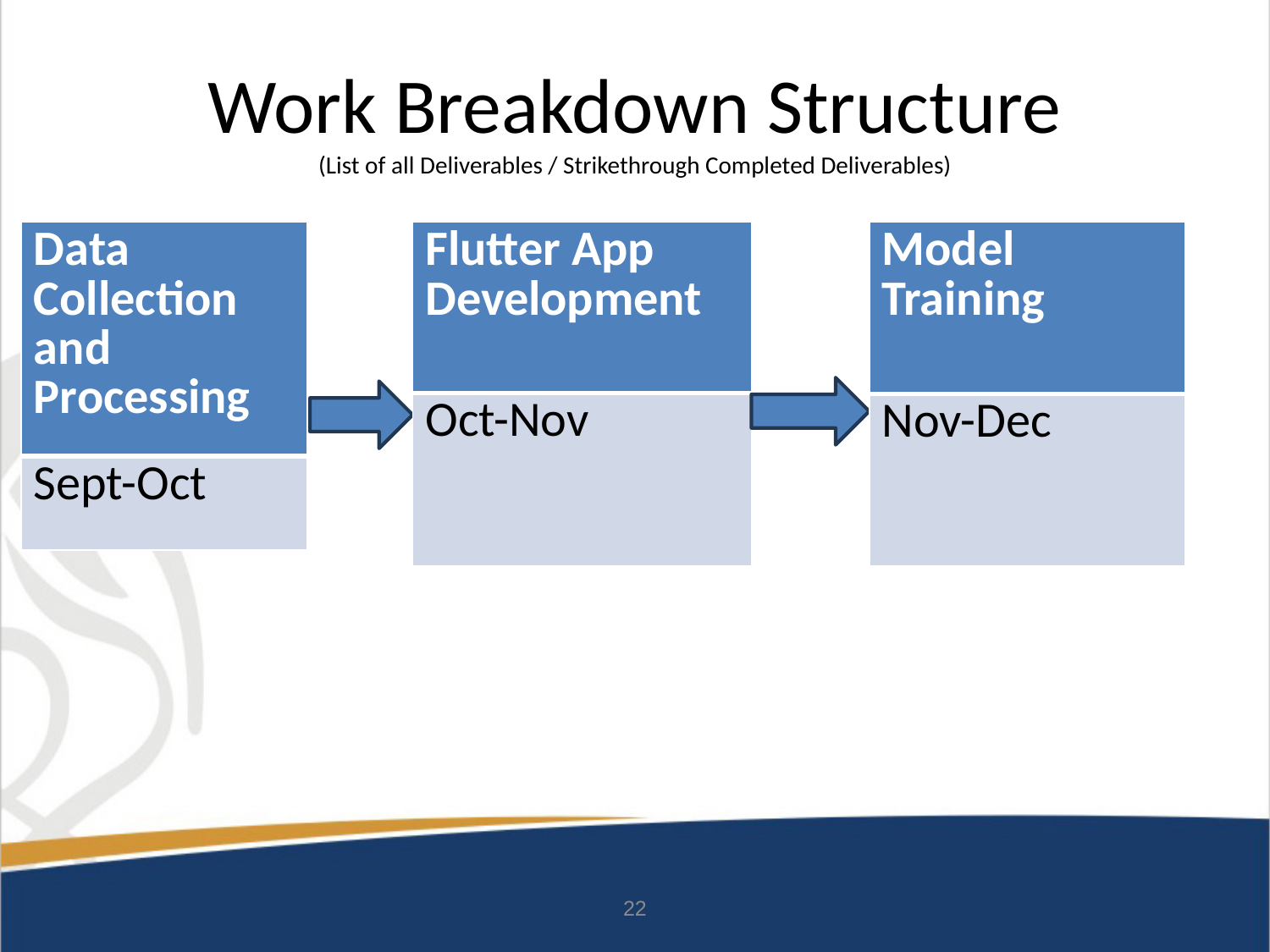

# Work Breakdown Structure (List of all Deliverables / Strikethrough Completed Deliverables)
| Flutter App Development |
| --- |
| Oct-Nov |
| Model Training |
| --- |
| Nov-Dec |
| Data Collection and Processing |
| --- |
| Sept-Oct |

22